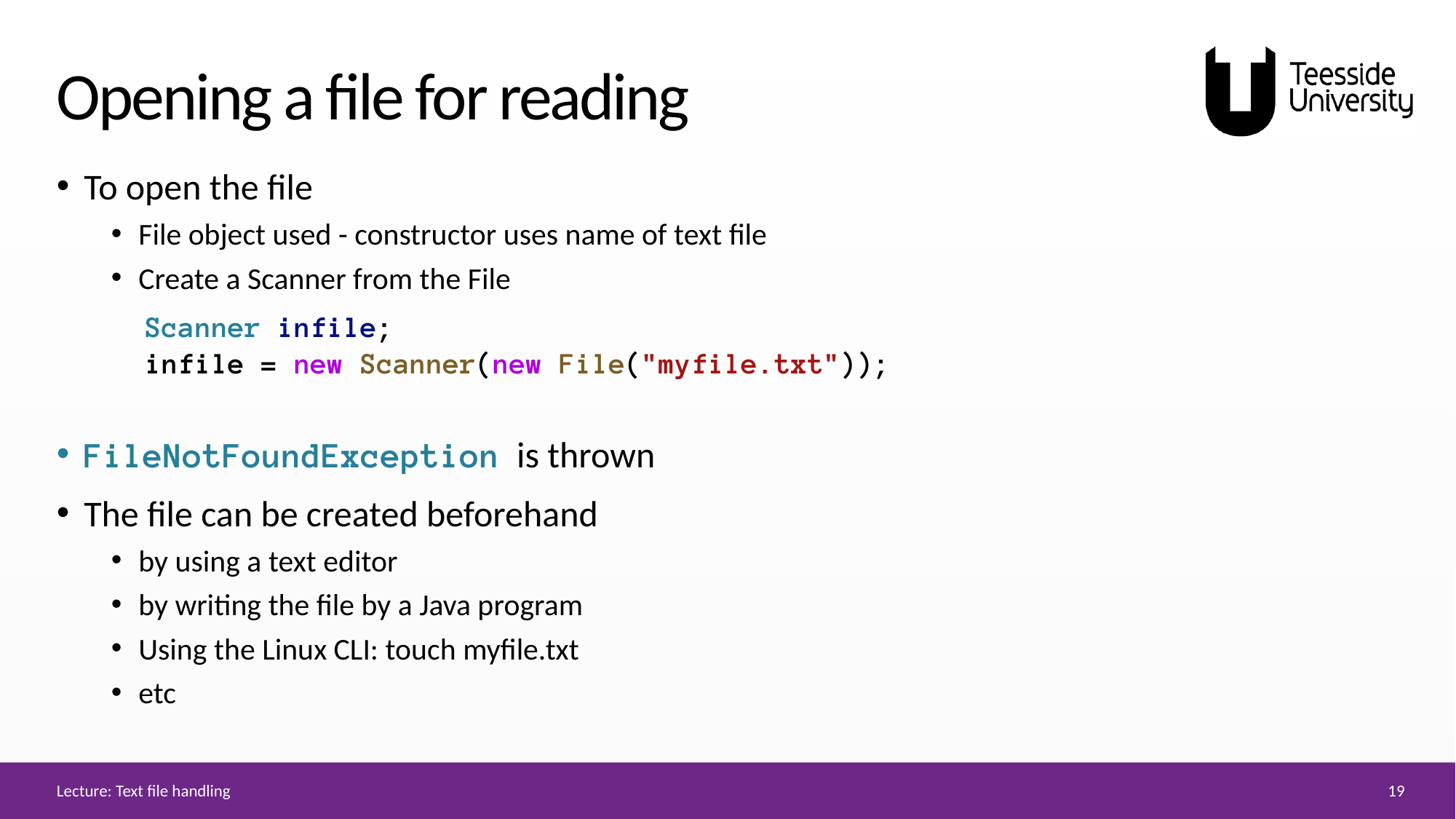

# Opening a file for reading
To open the file
File object used - constructor uses name of text file
Create a Scanner from the File

FileNotFoundException  is thrown
The file can be created beforehand
by using a text editor
by writing the file by a Java program
Using the Linux CLI: touch myfile.txt
etc
Scanner infile;
infile = new Scanner(new File("myfile.txt"));
19
Lecture: Text file handling